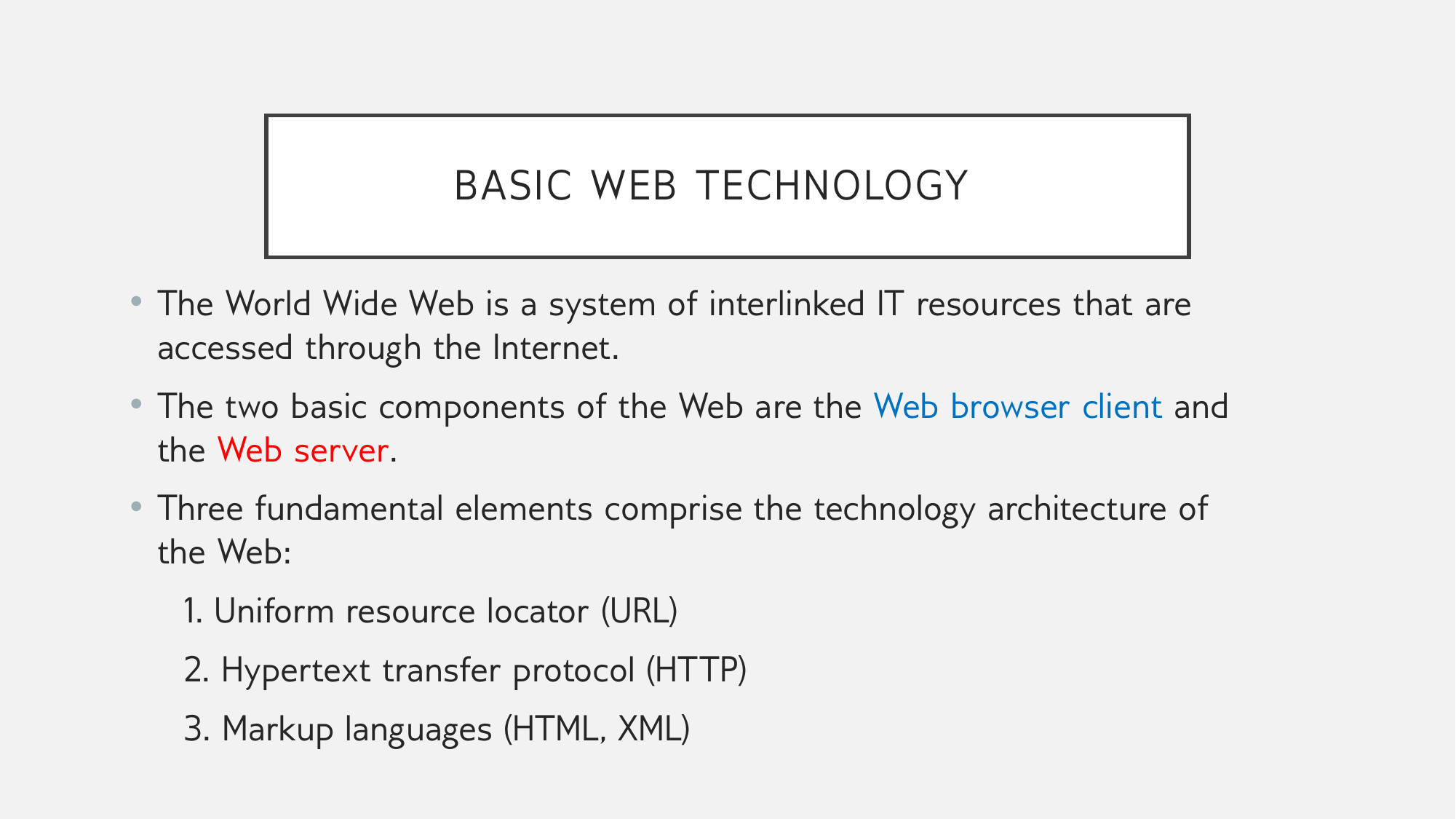

# Basic Web Technology
The World Wide Web is a system of interlinked IT resources that are accessed through the Internet.
The two basic components of the Web are the Web browser client and the Web server.
Three fundamental elements comprise the technology architecture of the Web:
1. Uniform resource locator (URL)
2. Hypertext transfer protocol (HTTP)
3. Markup languages (HTML, XML)